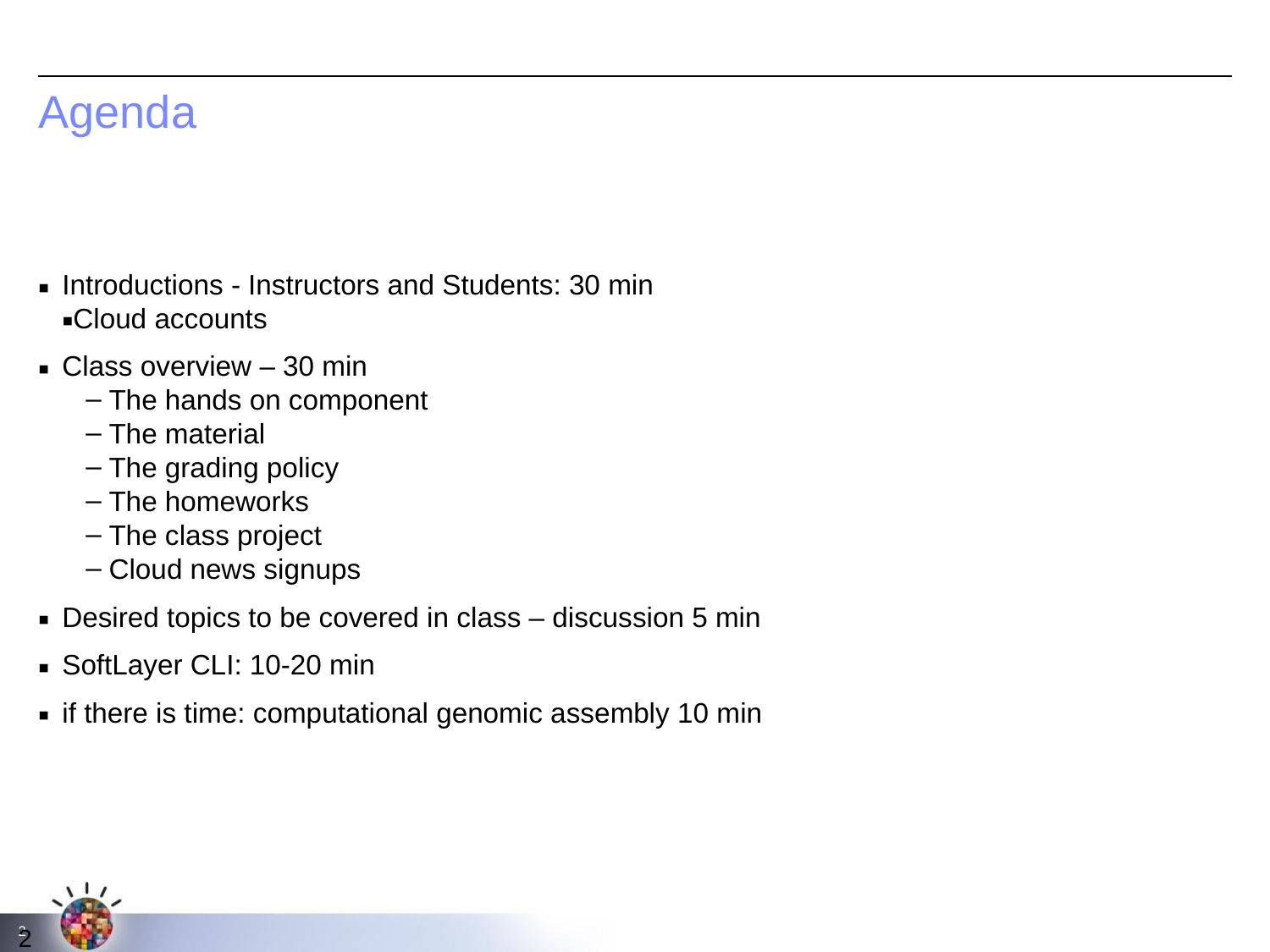

# Agenda
Introductions - Instructors and Students: 30 min
Cloud accounts
Class overview – 30 min
The hands on component
The material
The grading policy
The homeworks
The class project
Cloud news signups
Desired topics to be covered in class – discussion 5 min
SoftLayer CLI: 10-20 min
if there is time: computational genomic assembly 10 min

2
2